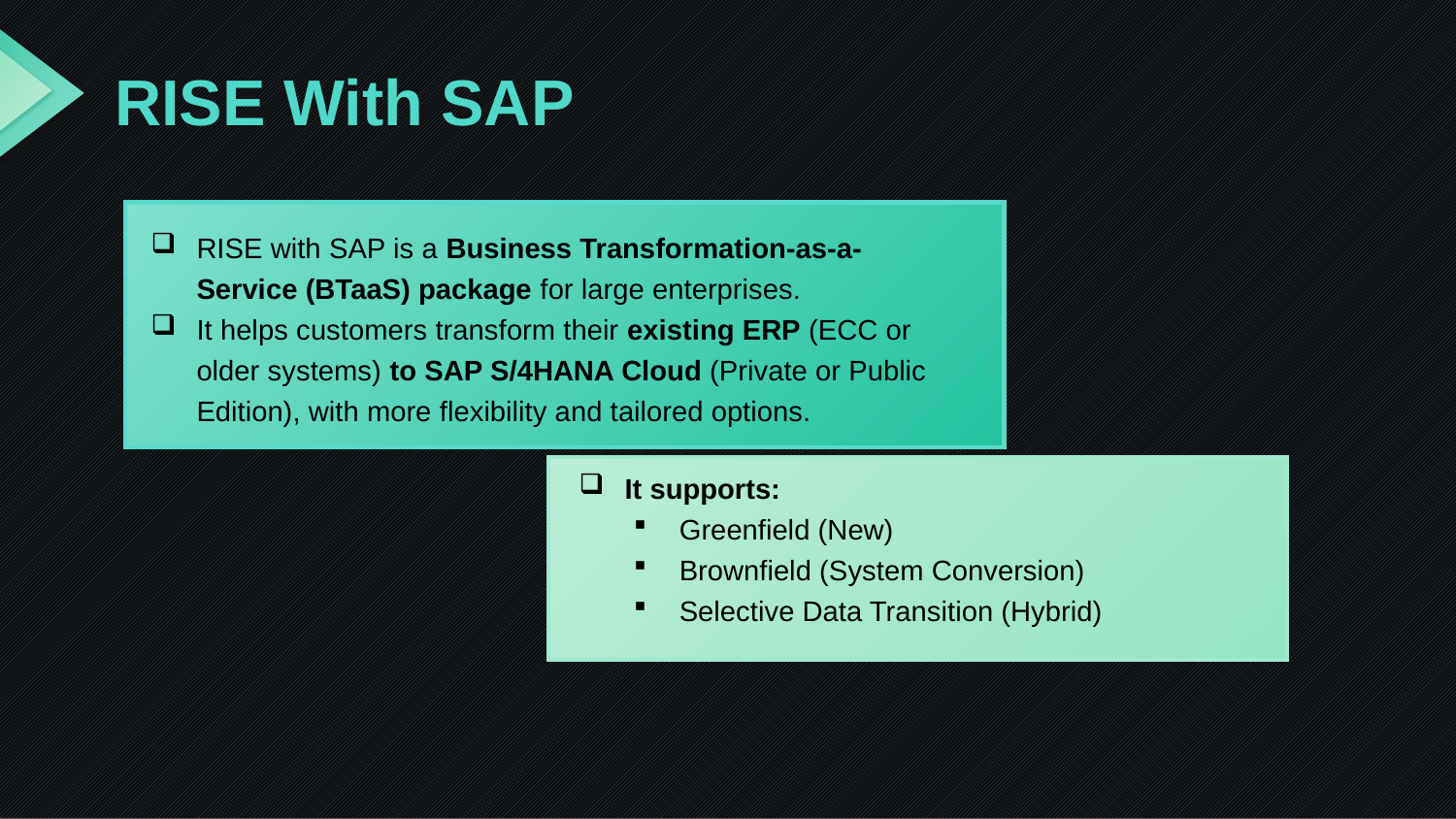

# RISE With SAP

RISE with SAP is a Business Transformation-as-a-Service (BTaaS) package for large enterprises.
It helps customers transform their existing ERP (ECC or older systems) to SAP S/4HANA Cloud (Private or Public Edition), with more flexibility and tailored options.

It supports:
Greenfield (New)
Brownfield (System Conversion)
Selective Data Transition (Hybrid)